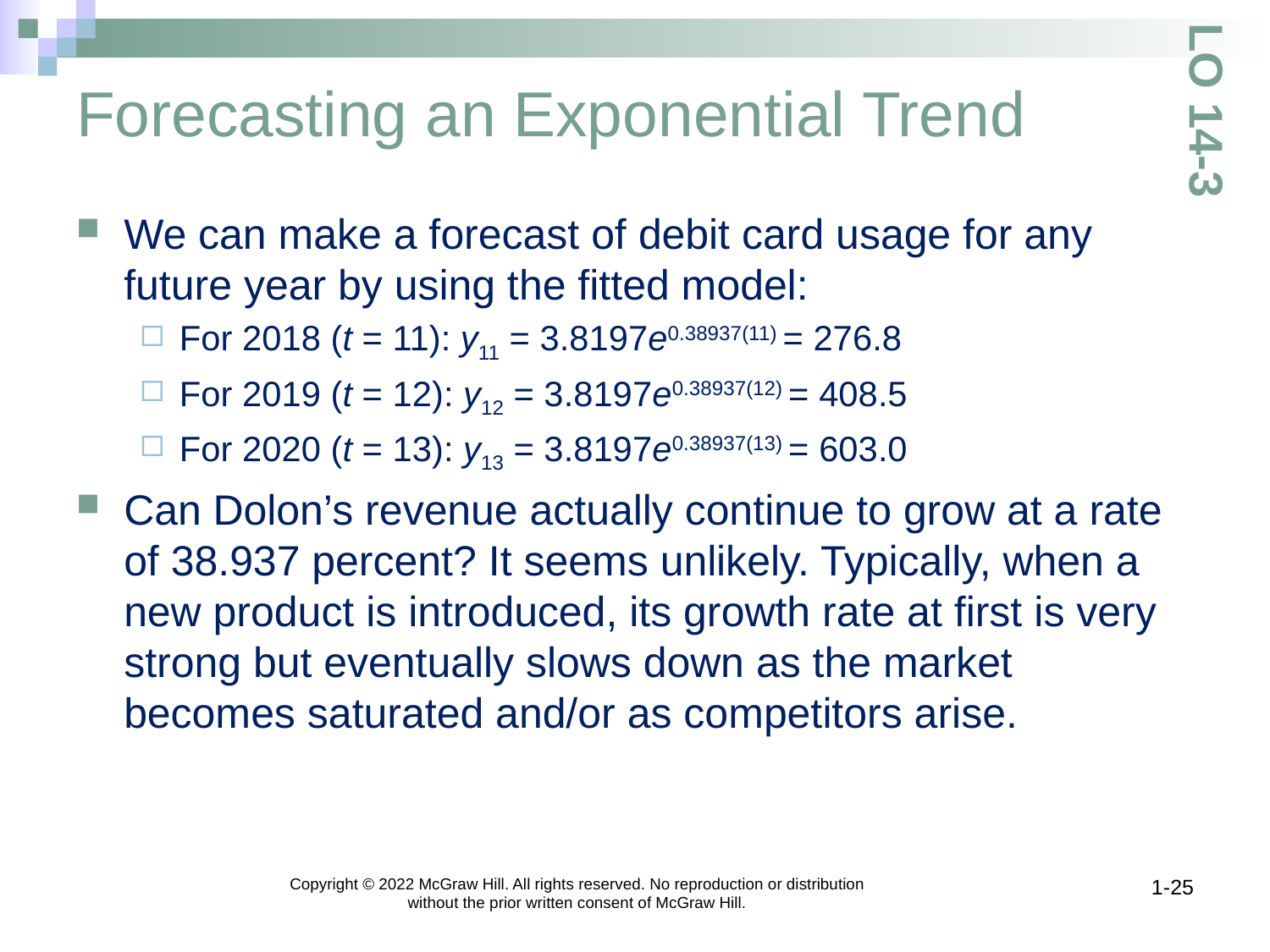

# Forecasting an Exponential Trend
LO 14-3
We can make a forecast of debit card usage for any future year by using the fitted model:
For 2018 (t = 11): y11 = 3.8197e0.38937(11) = 276.8
For 2019 (t = 12): y12 = 3.8197e0.38937(12) = 408.5
For 2020 (t = 13): y13 = 3.8197e0.38937(13) = 603.0
Can Dolon’s revenue actually continue to grow at a rate of 38.937 percent? It seems unlikely. Typically, when a new product is introduced, its growth rate at first is very strong but eventually slows down as the market becomes saturated and/or as competitors arise.
Copyright © 2022 McGraw Hill. All rights reserved. No reproduction or distribution without the prior written consent of McGraw Hill.
1-25